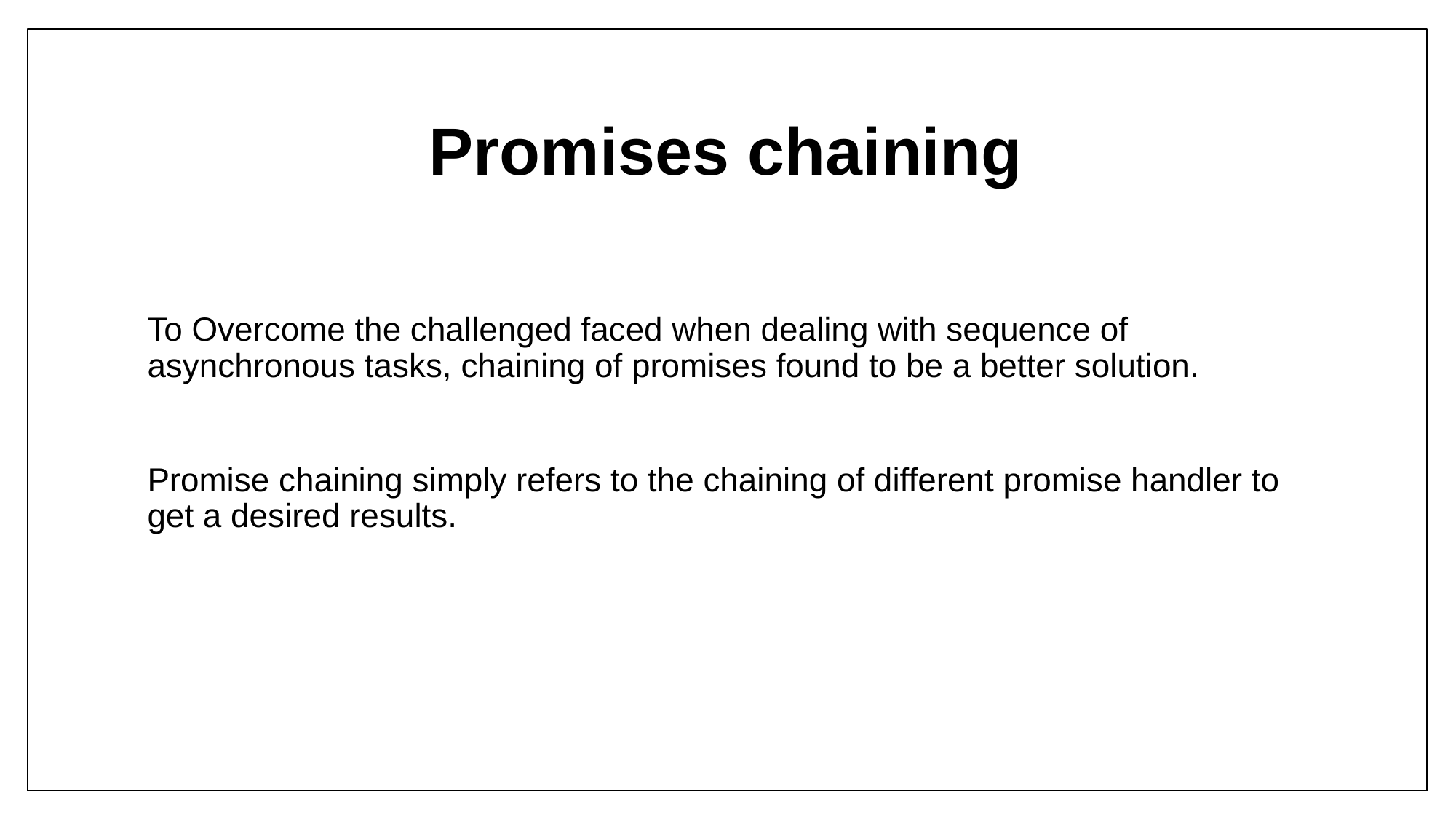

# Promises chaining

To Overcome the challenged faced when dealing with sequence of asynchronous tasks, chaining of promises found to be a better solution.

Promise chaining simply refers to the chaining of different promise handler to get a desired results.